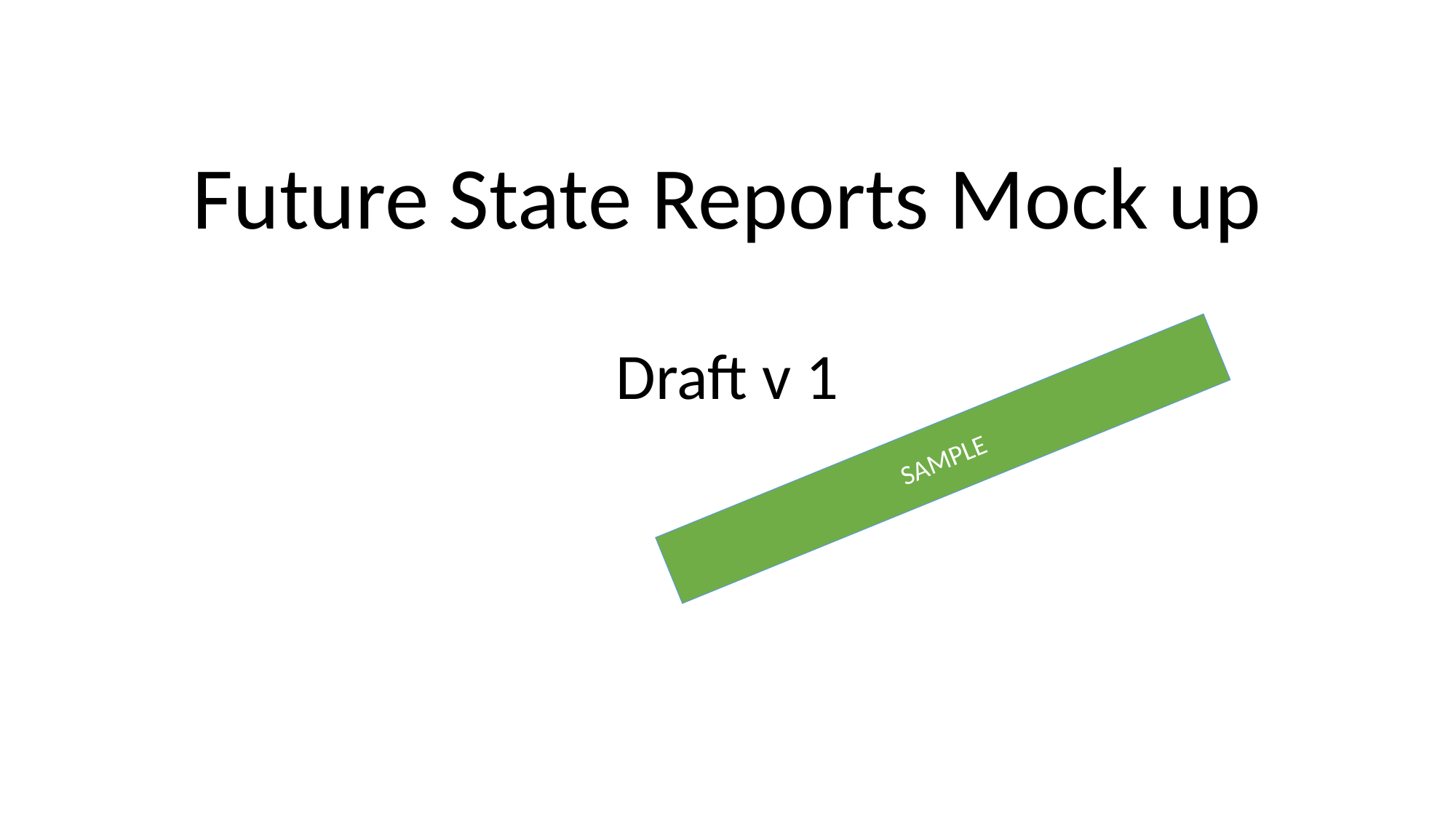

# Future State Reports Mock up Draft v 1
SAMPLE